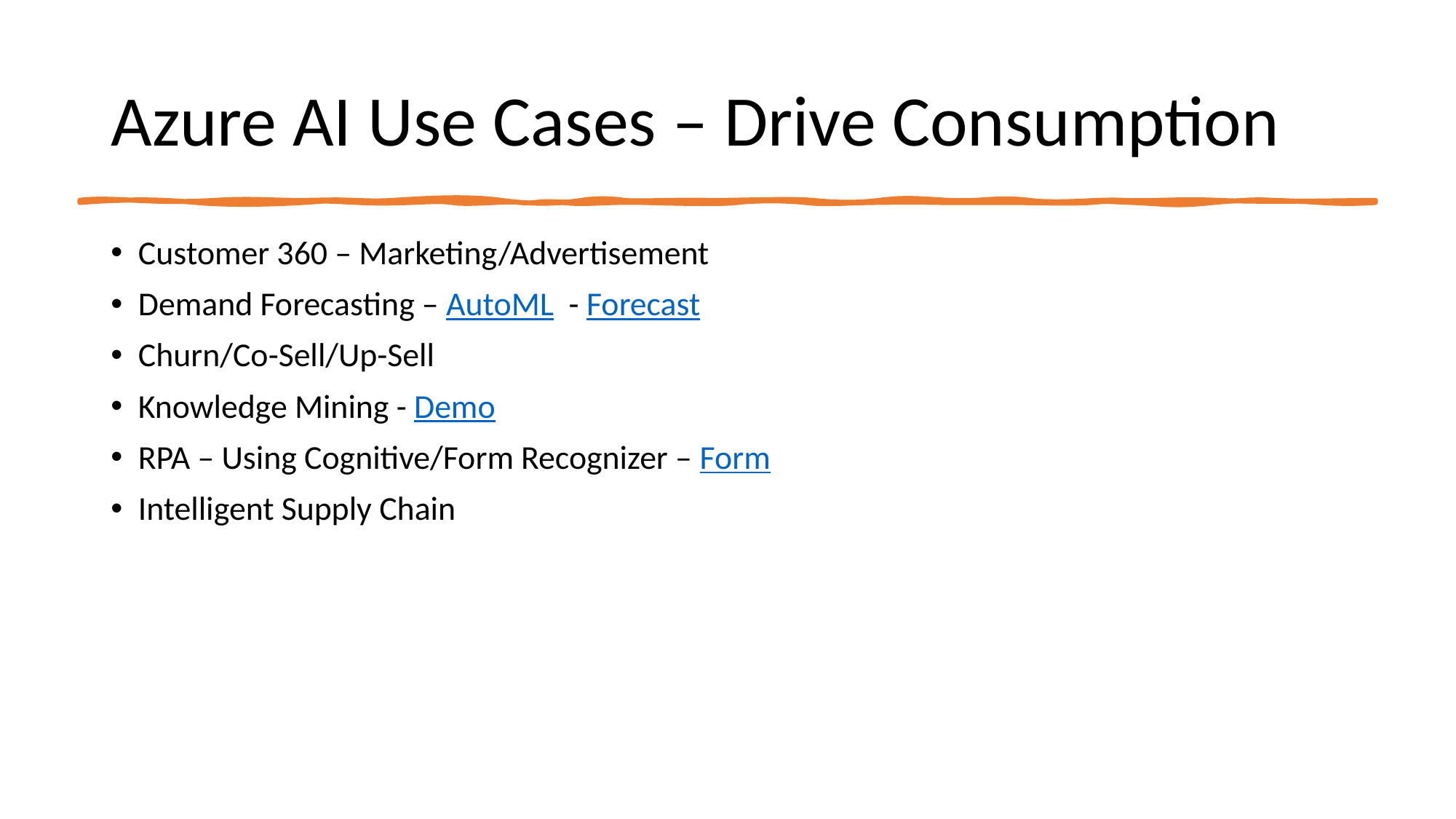

# Azure AI Use Cases – Drive Consumption

Customer 360 – Marketing/Advertisement
Demand Forecasting – AutoML  - Forecast
Churn/Co-Sell/Up-Sell
Knowledge Mining - Demo
RPA – Using Cognitive/Form Recognizer – Form
Intelligent Supply Chain